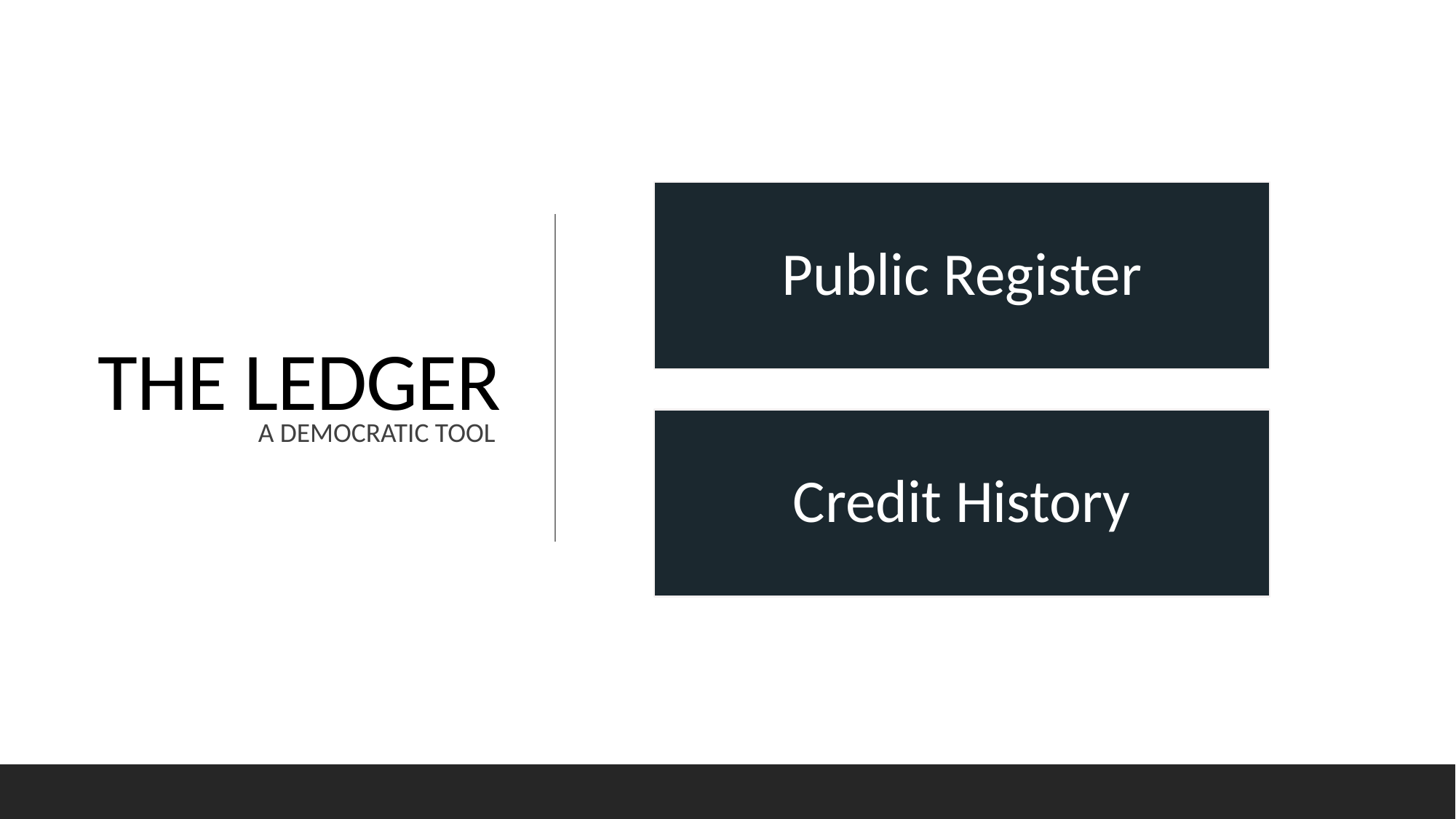

# THE LEDGER
Public Register
Credit History
A DEMOCRATIC TOOL